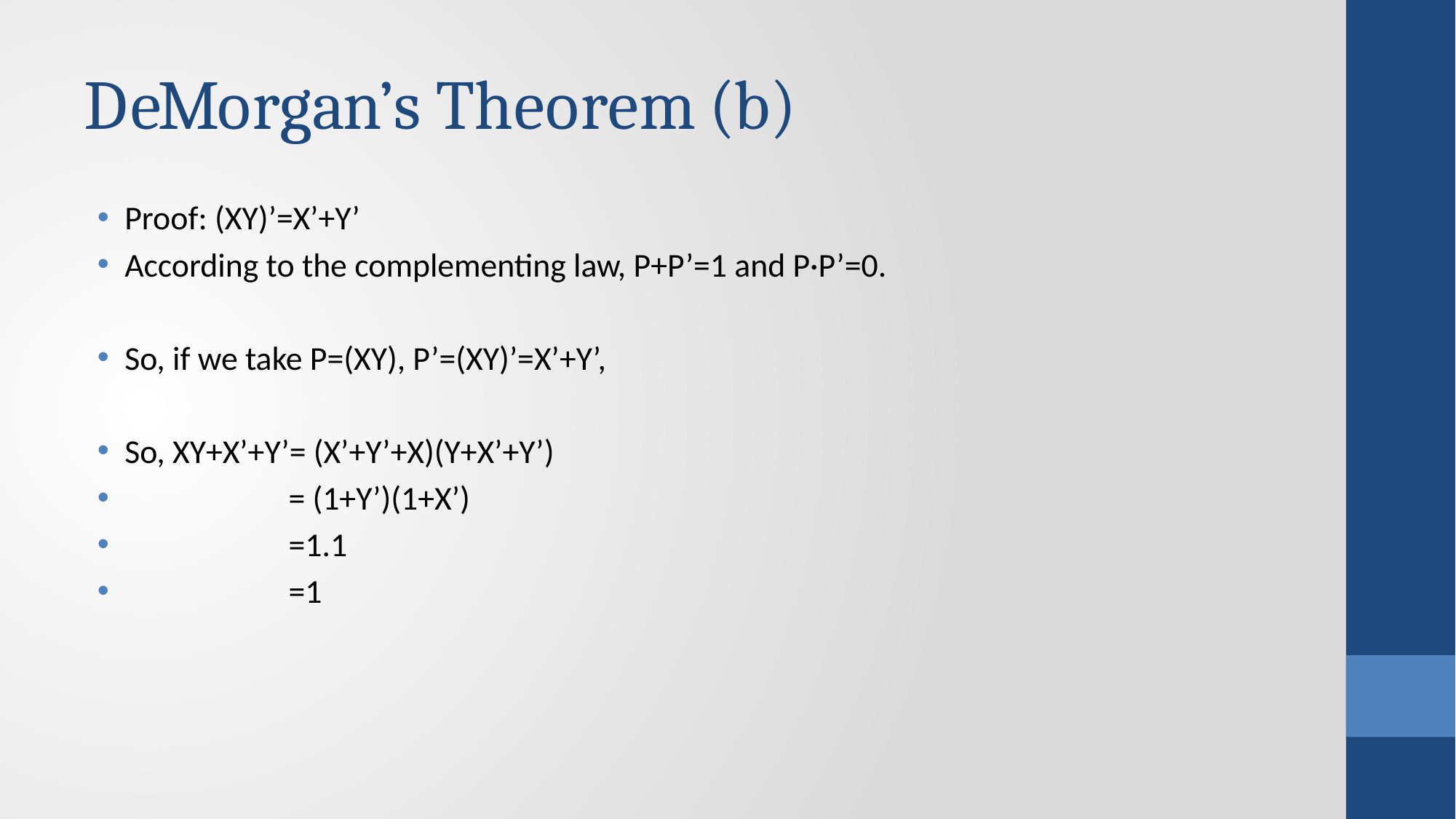

# DeMorgan’s Theorem (b)
Proof: (XY)’=X’+Y’
According to the complementing law, P+P’=1 and P·P’=0.

So, if we take P=(XY), P’=(XY)’=X’+Y’,

So, XY+X’+Y’= (X’+Y’+X)(Y+X’+Y’)
                      = (1+Y’)(1+X’)
                      =1.1
                      =1